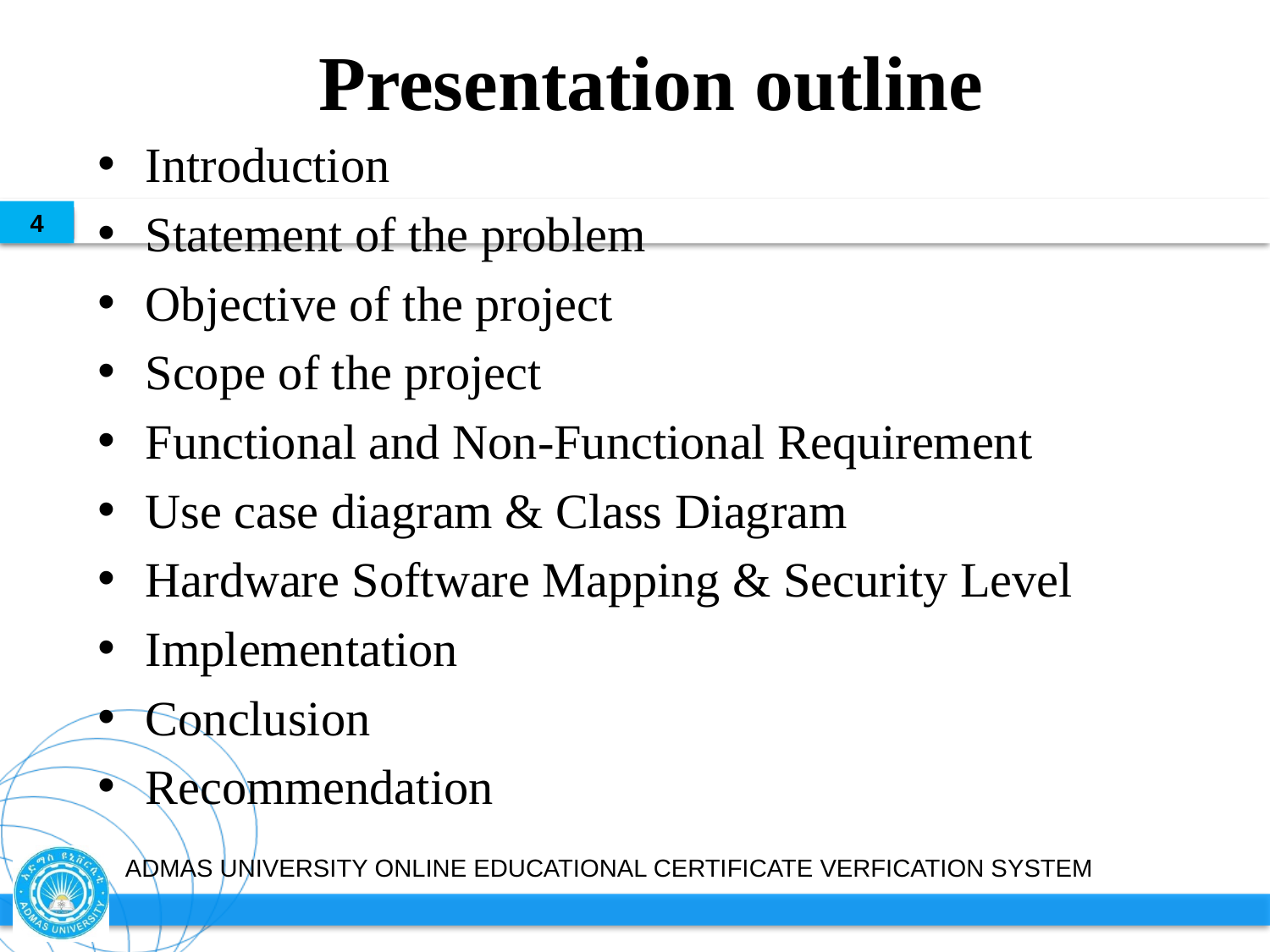

# Presentation outline
Introduction
Statement of the problem
Objective of the project
Scope of the project
Functional and Non-Functional Requirement
Use case diagram & Class Diagram
Hardware Software Mapping & Security Level
Implementation
Conclusion
Recommendation

4